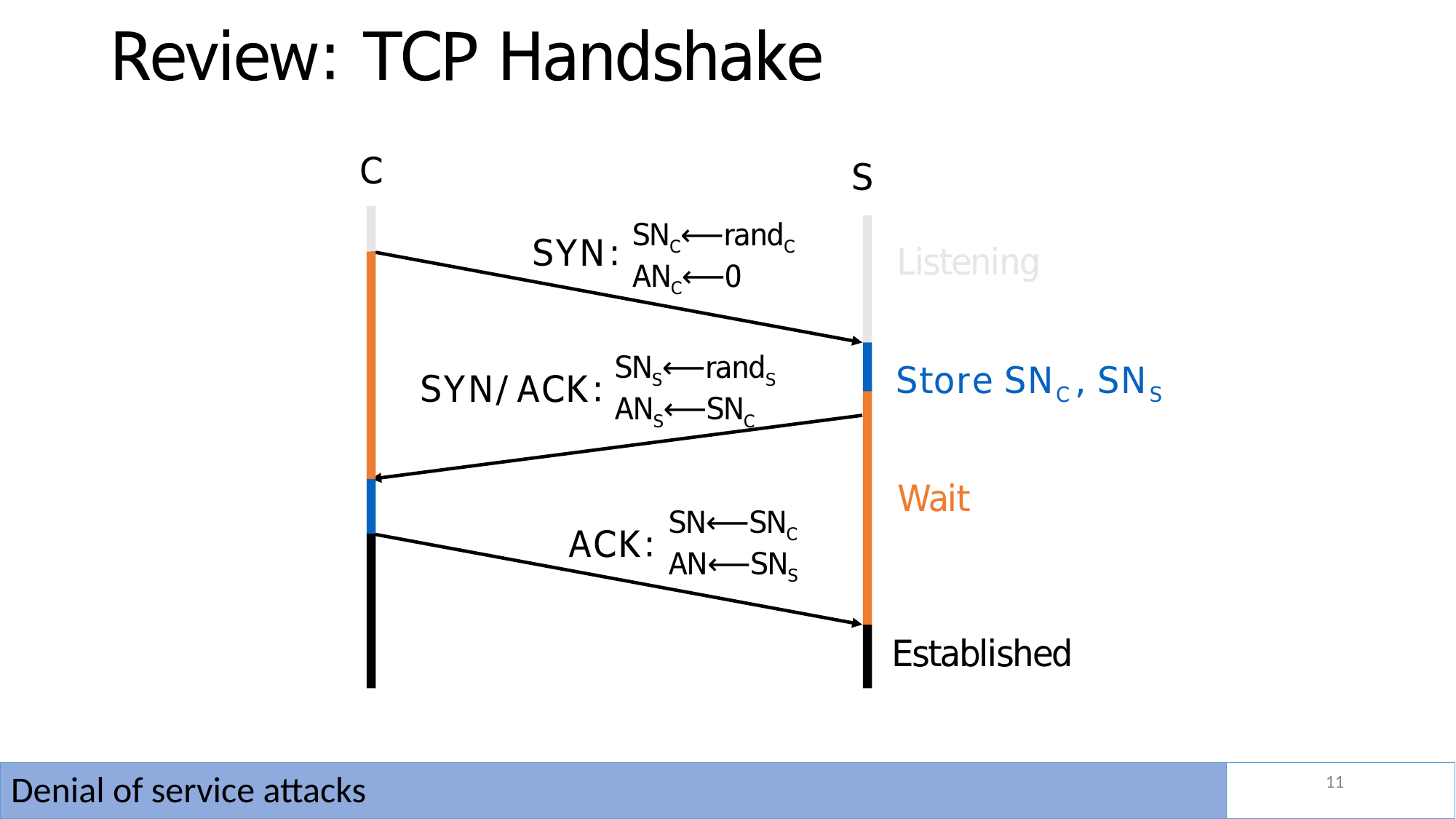

# Review: TCP Handshake
C
S

SNC⟵randC
ANC⟵0

SYN:
Listening

SNS⟵randS
ANS⟵SNC
Store SNC , SNS
SYN/ACK:

Wait

SN⟵SNC
AN⟵SNS
ACK:

Established
11
Denial of service attacks